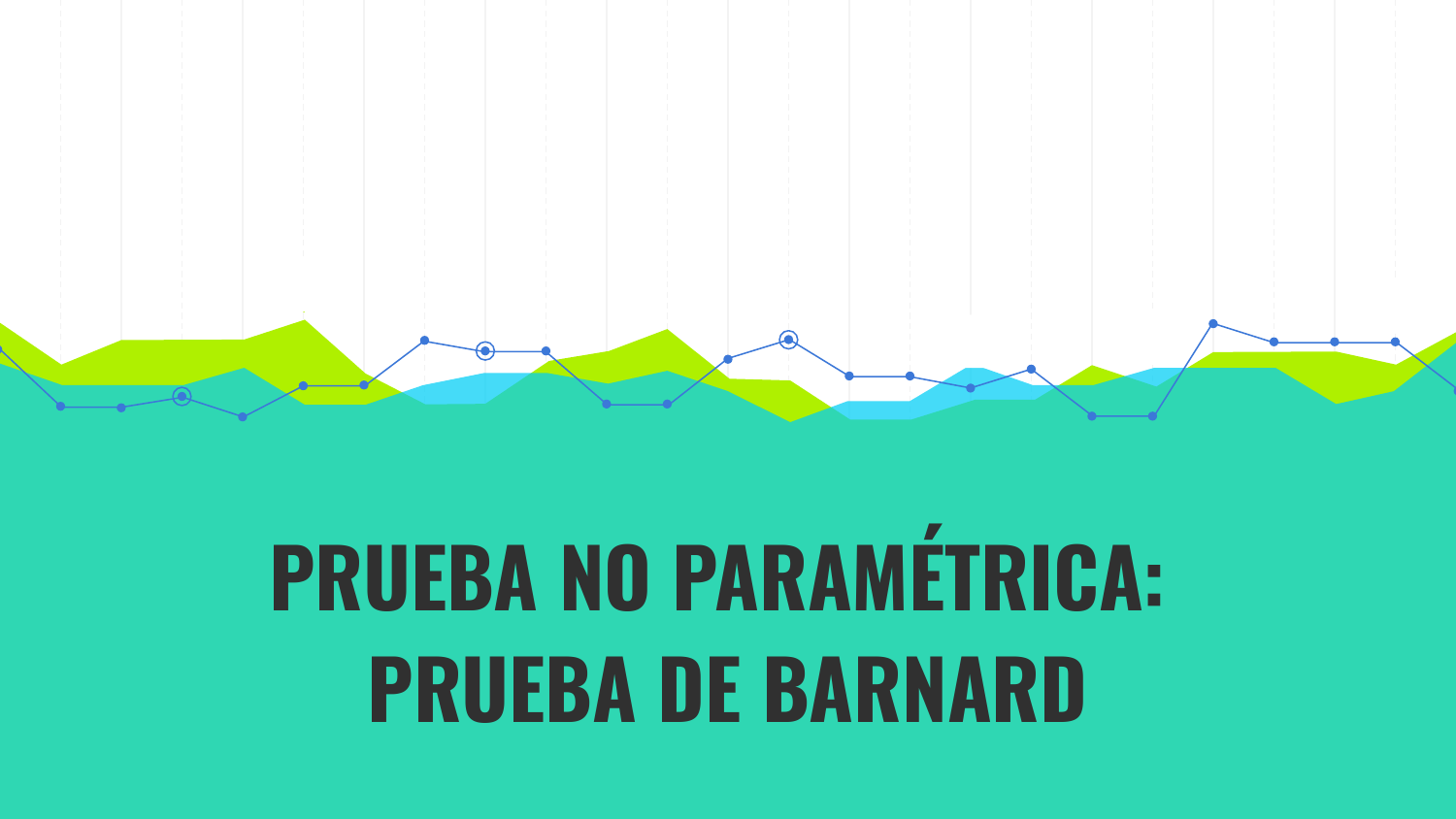

# PRUEBA NO PARAMÉTRICA: PRUEBA DE BARNARD